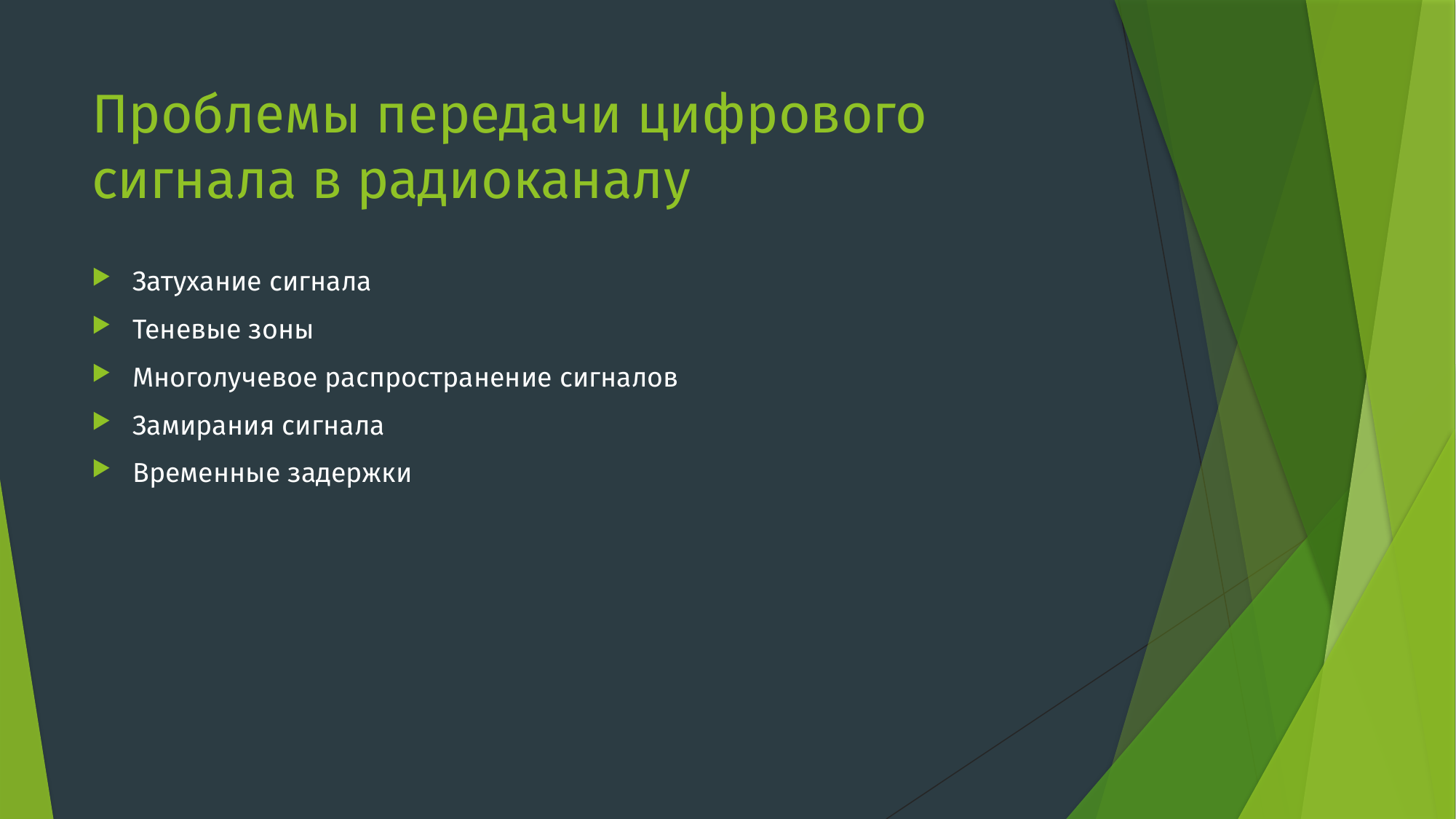

# Проблемы передачи цифрового сигнала в радиоканалу
Затухание сигнала
Теневые зоны
Многолучевое распространение сигналов
Замирания сигнала
Временные задержки